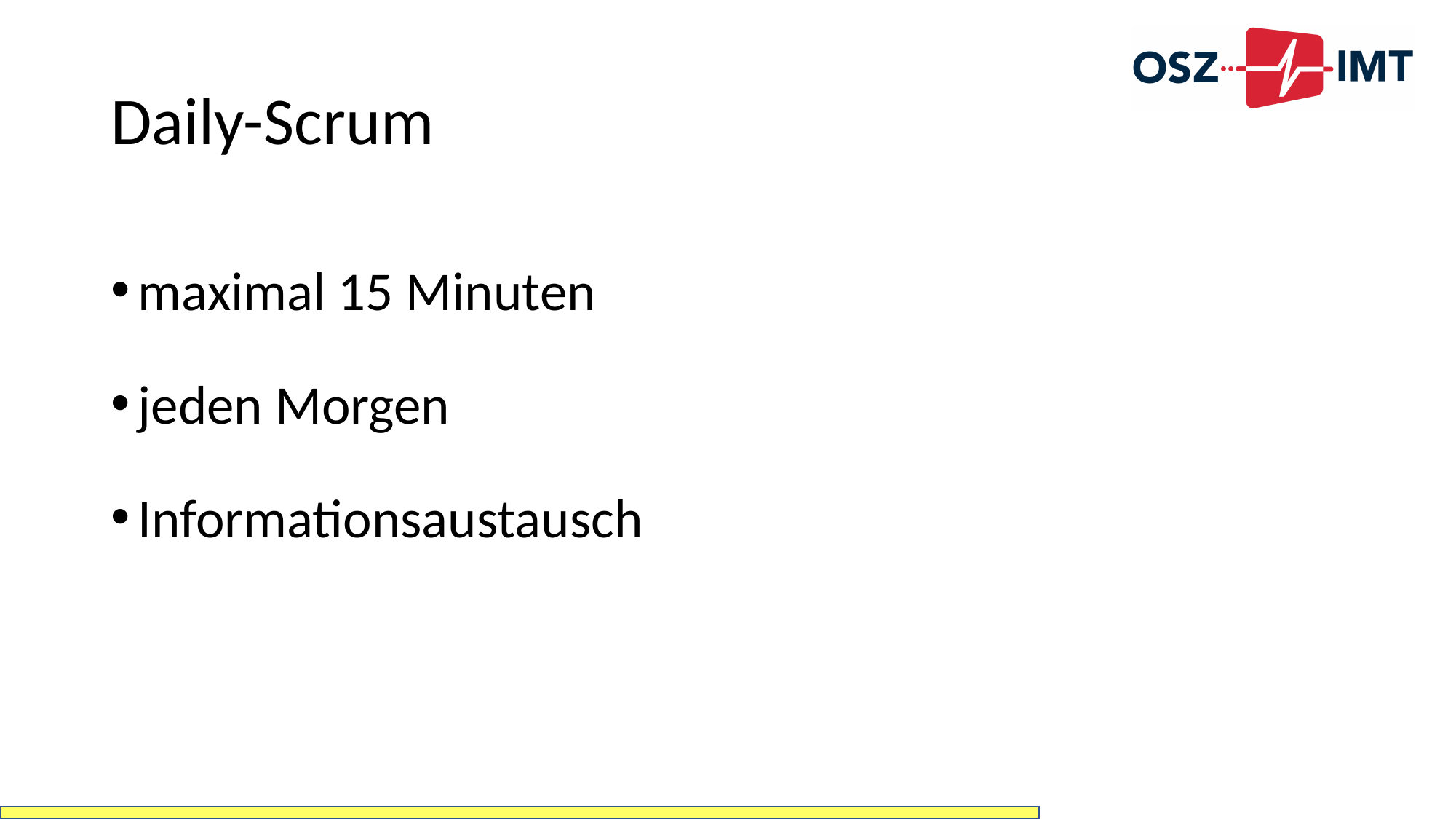

# Daily-Scrum
maximal 15 Minuten
jeden Morgen
Informationsaustausch